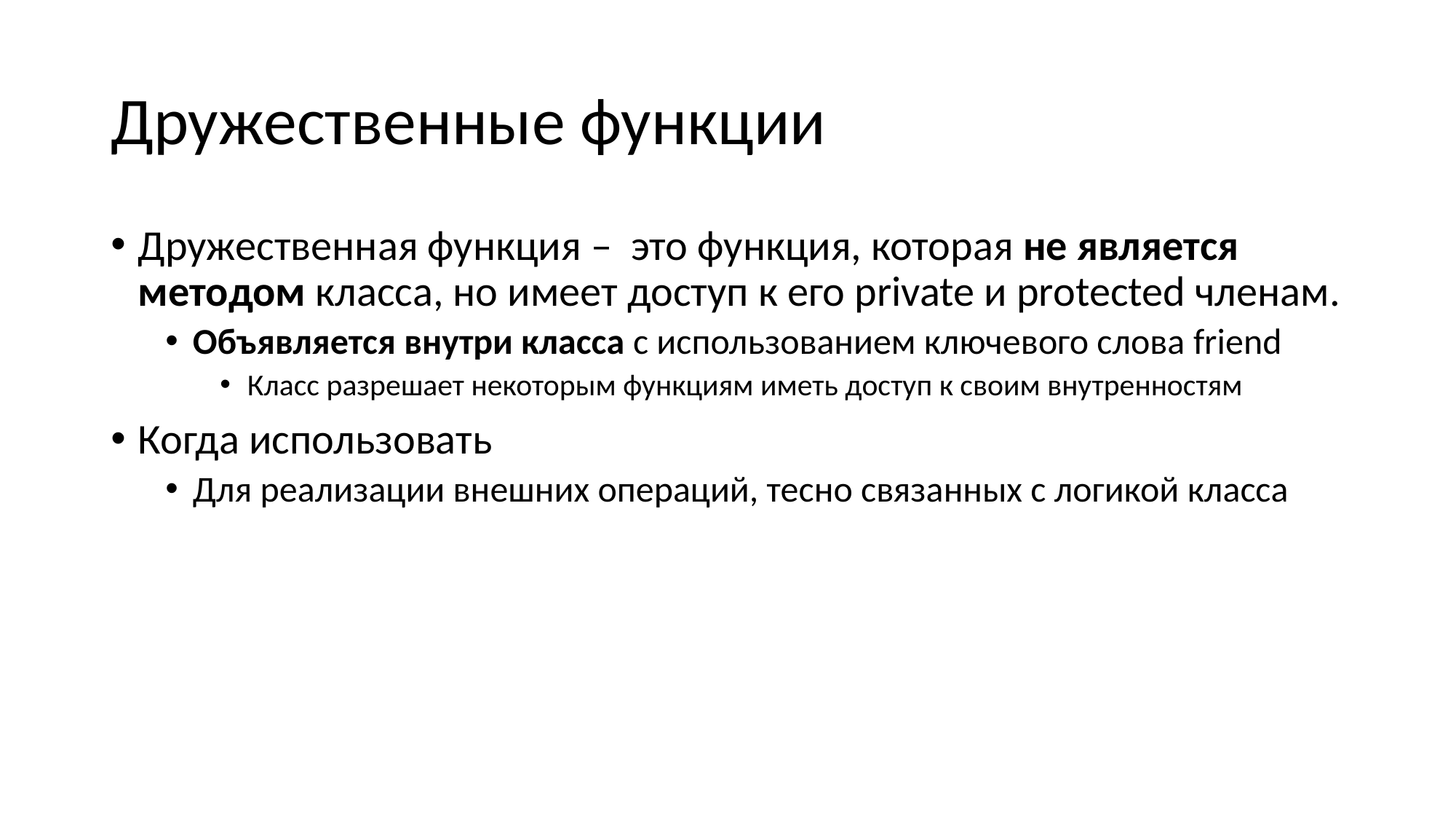

# Дружественные функции
Дружественная функция –  это функция, которая не является методом класса, но имеет доступ к его private и protected членам.
Объявляется внутри класса с использованием ключевого слова friend
Класс разрешает некоторым функциям иметь доступ к своим внутренностям
Когда использовать
Для реализации внешних операций, тесно связанных с логикой класса